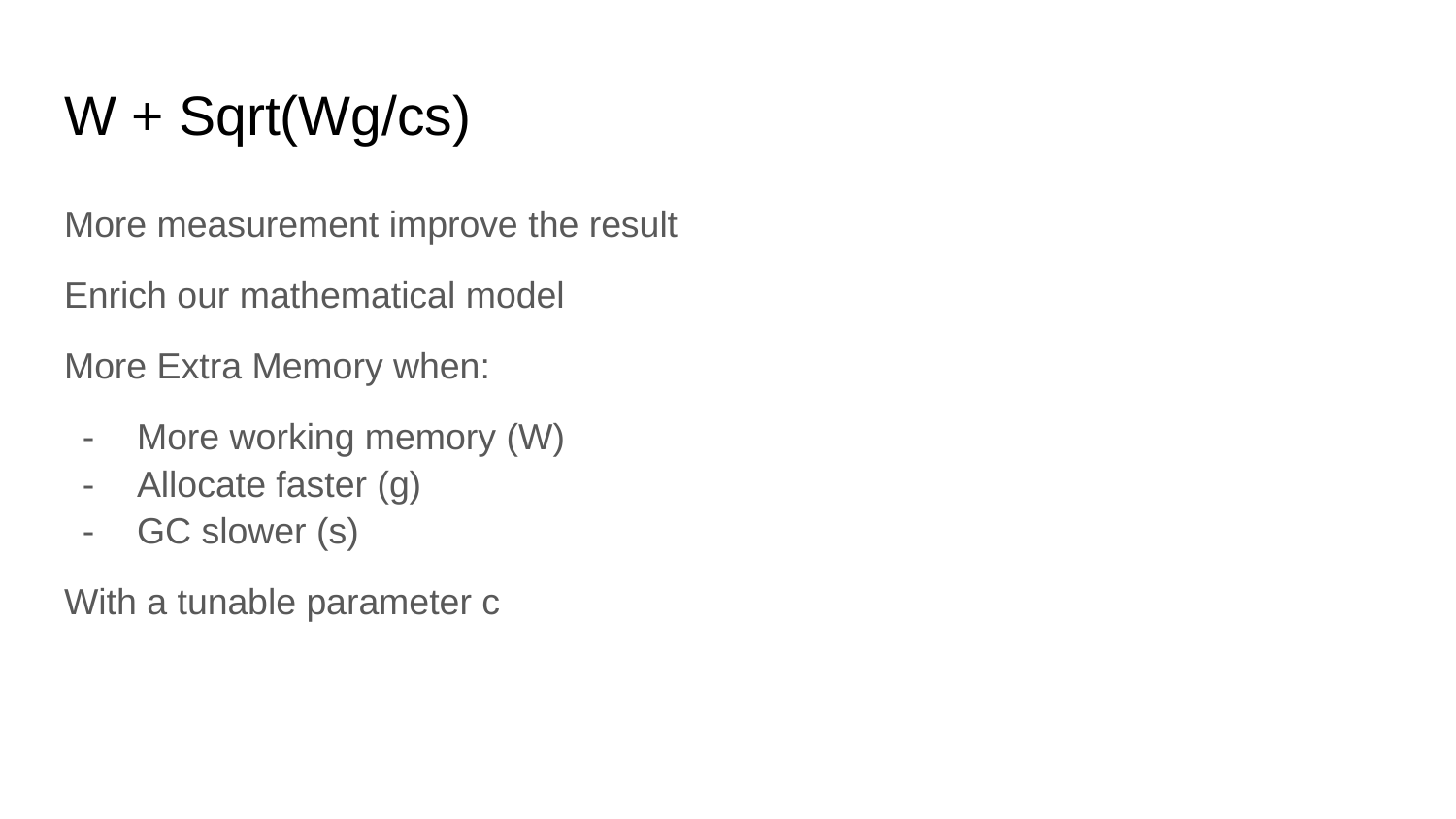

# W + Sqrt(Wg/cs)
More measurement improve the result
Enrich our mathematical model
More Extra Memory when:
More working memory (W)
Allocate faster (g)
GC slower (s)
With a tunable parameter c